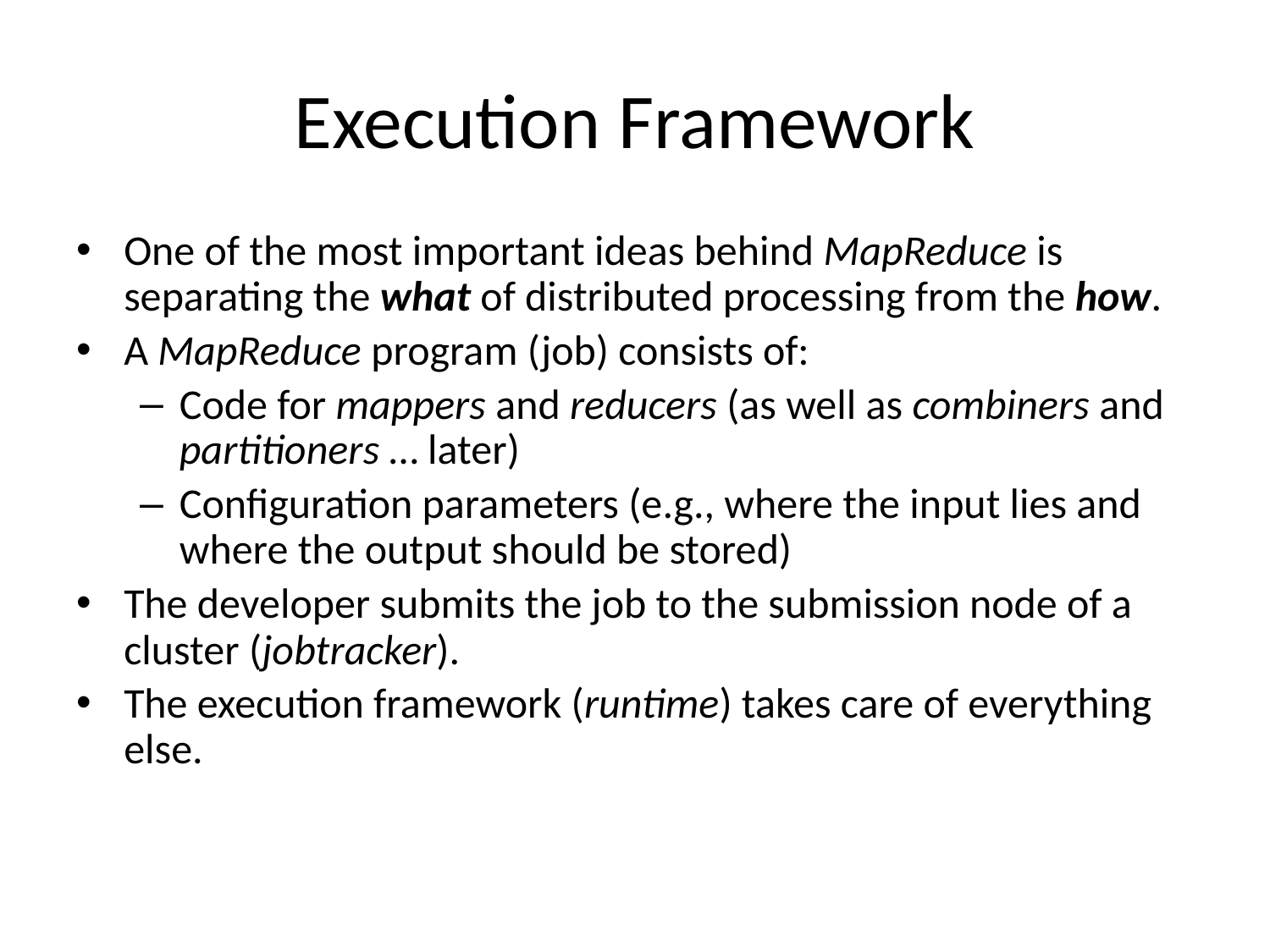

# Execution Framework
One of the most important ideas behind MapReduce is separating the what of distributed processing from the how.
A MapReduce program (job) consists of:
Code for mappers and reducers (as well as combiners and partitioners … later)
Configuration parameters (e.g., where the input lies and where the output should be stored)
The developer submits the job to the submission node of a cluster (jobtracker).
The execution framework (runtime) takes care of everything else.